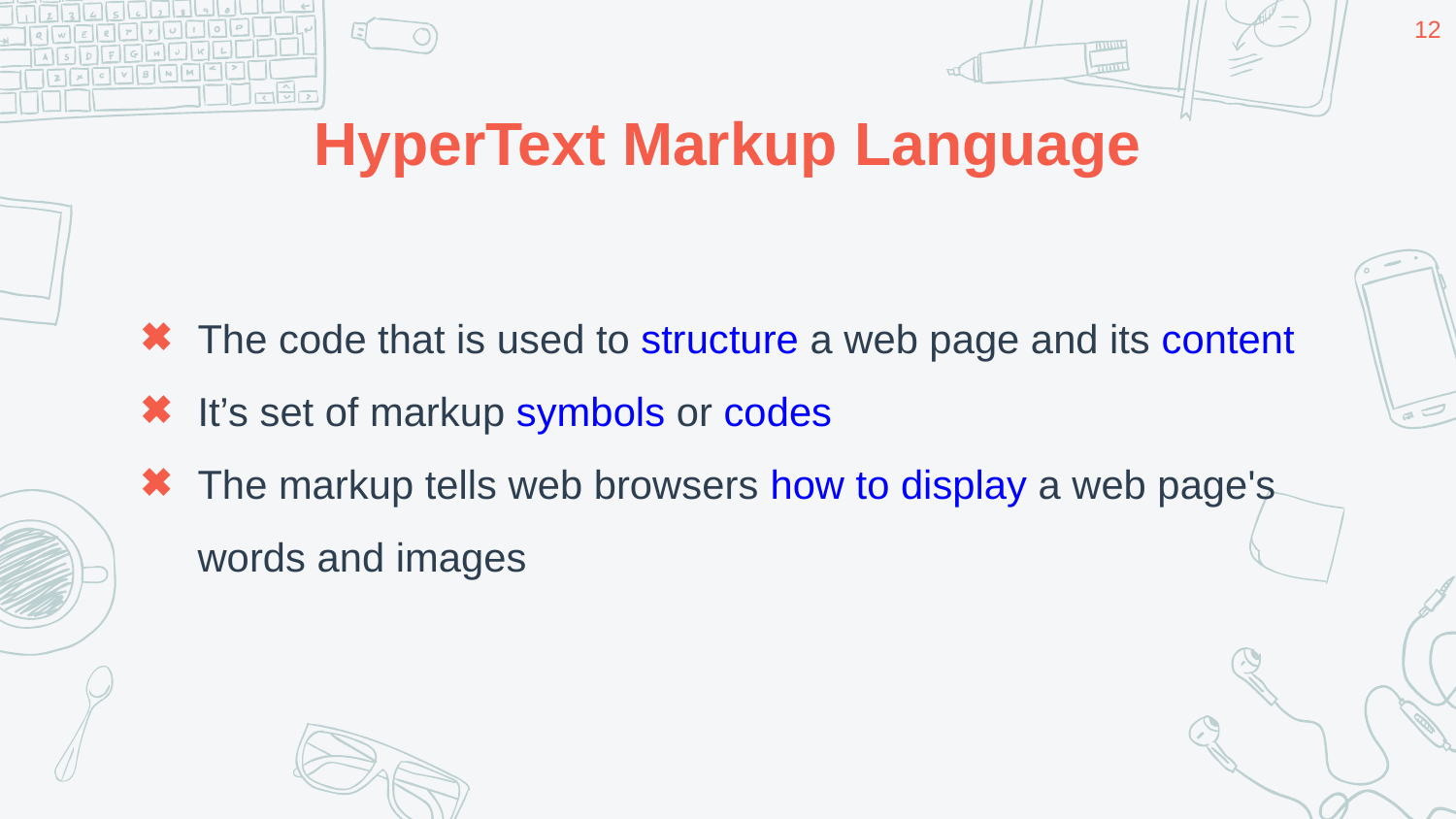

12
# HyperText Markup Language
The code that is used to structure a web page and its content
It’s set of markup symbols or codes
The markup tells web browsers how to display a web page's words and images